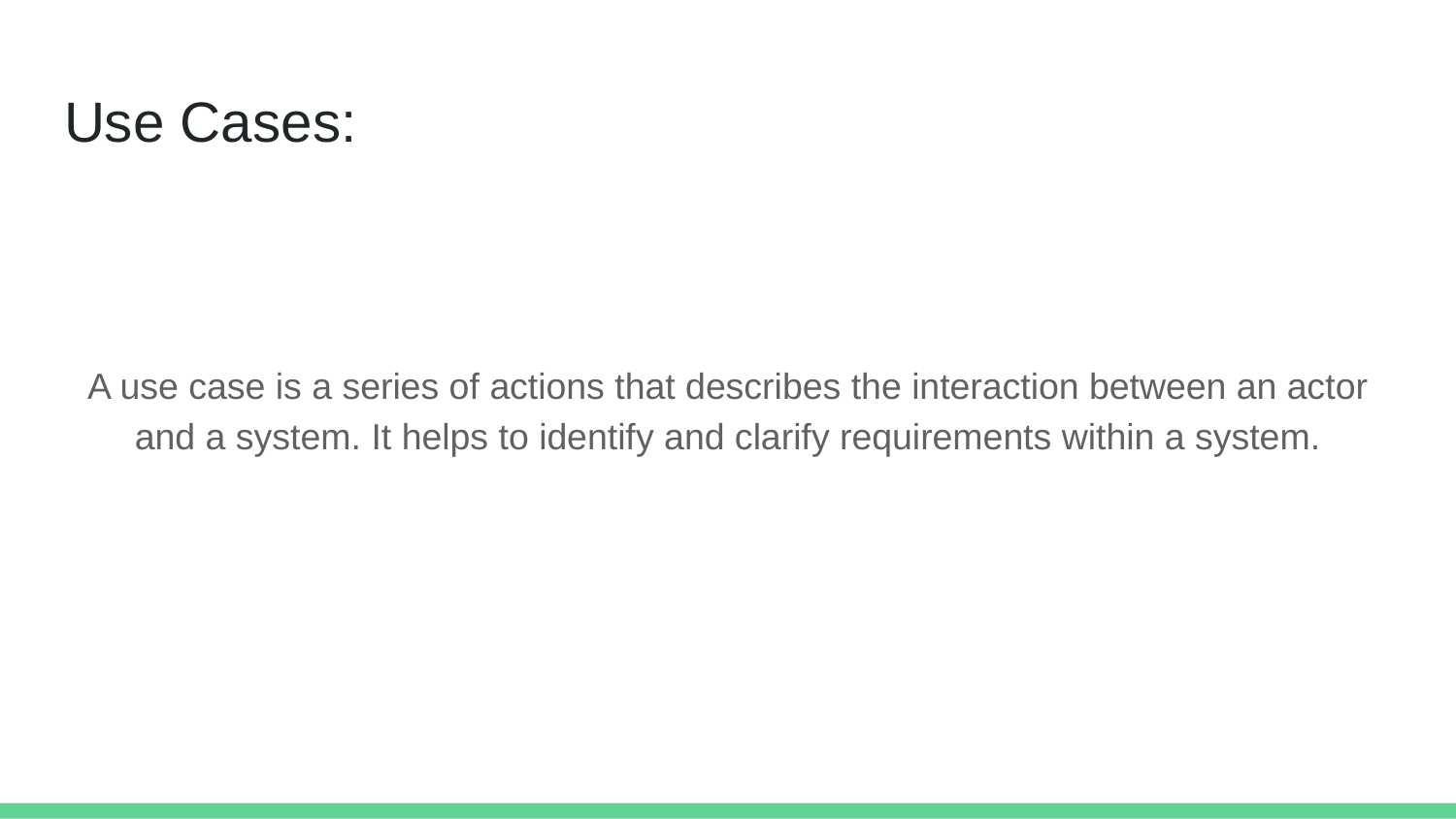

# Use Cases:

A use case is a series of actions that describes the interaction between an actor and a system. It helps to identify and clarify requirements within a system.